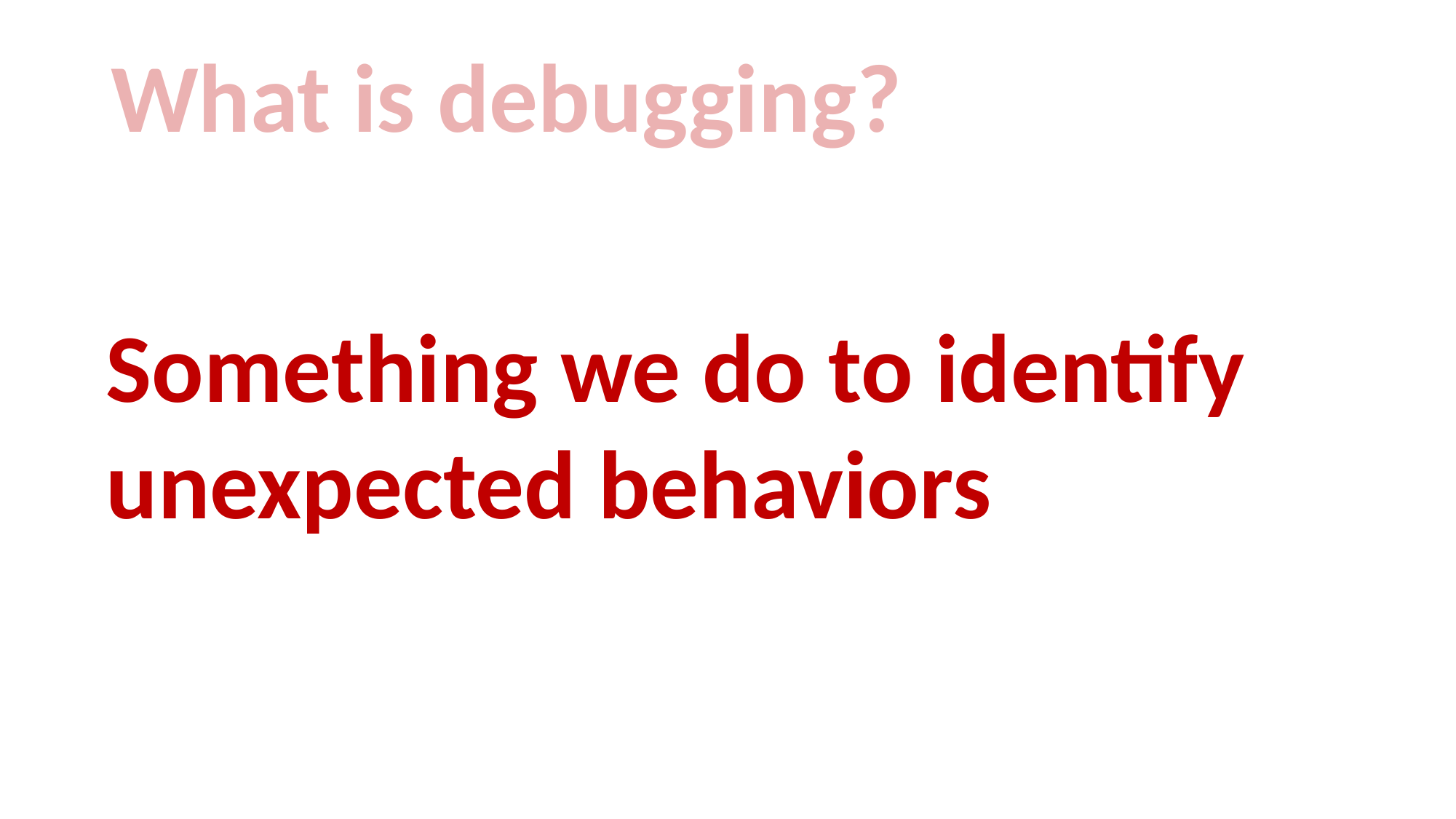

What is debugging?
Something we do to identify unexpected behaviors